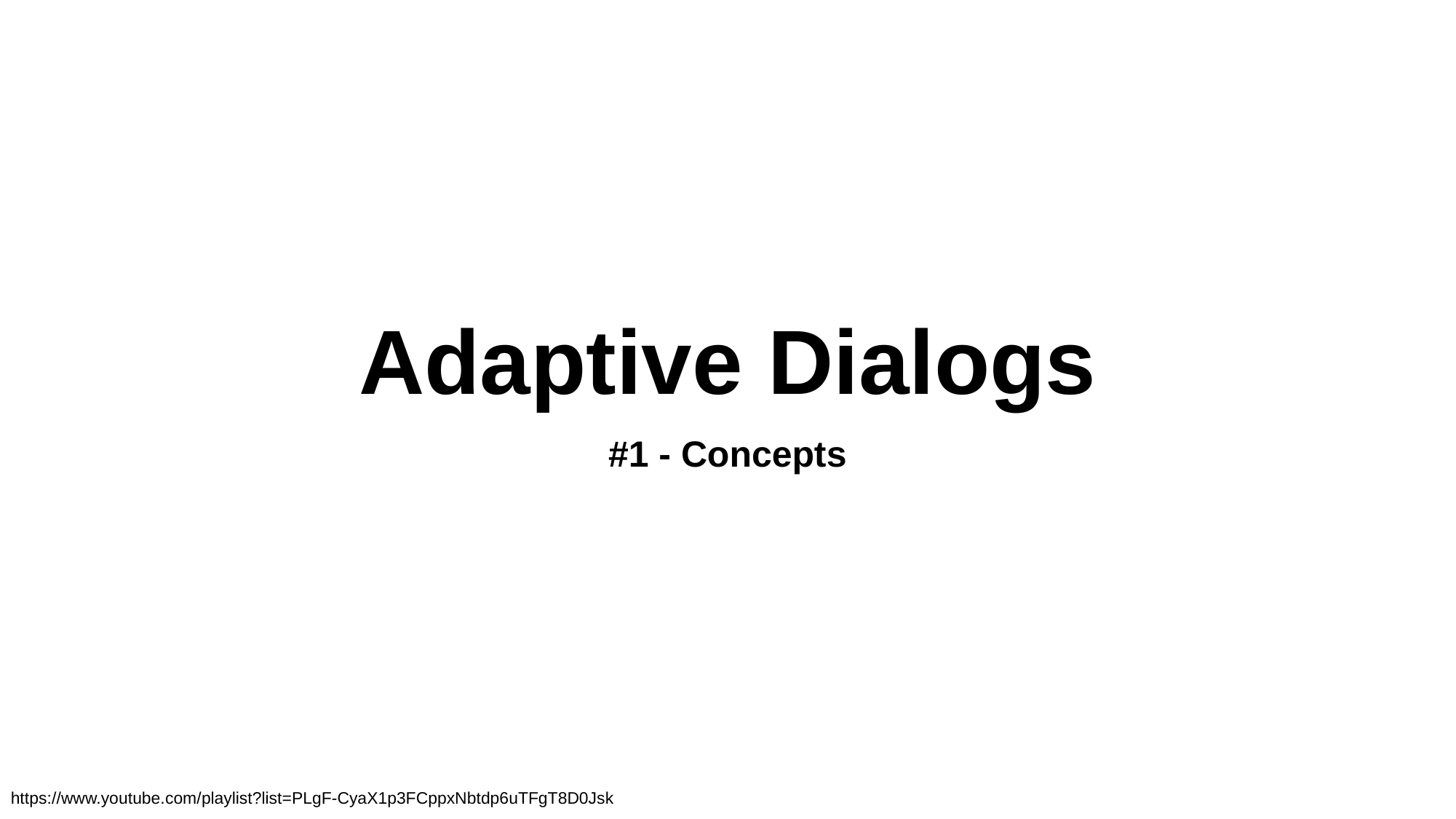

# Adaptive Dialogs
#1 - Concepts
https://www.youtube.com/playlist?list=PLgF-CyaX1p3FCppxNbtdp6uTFgT8D0Jsk